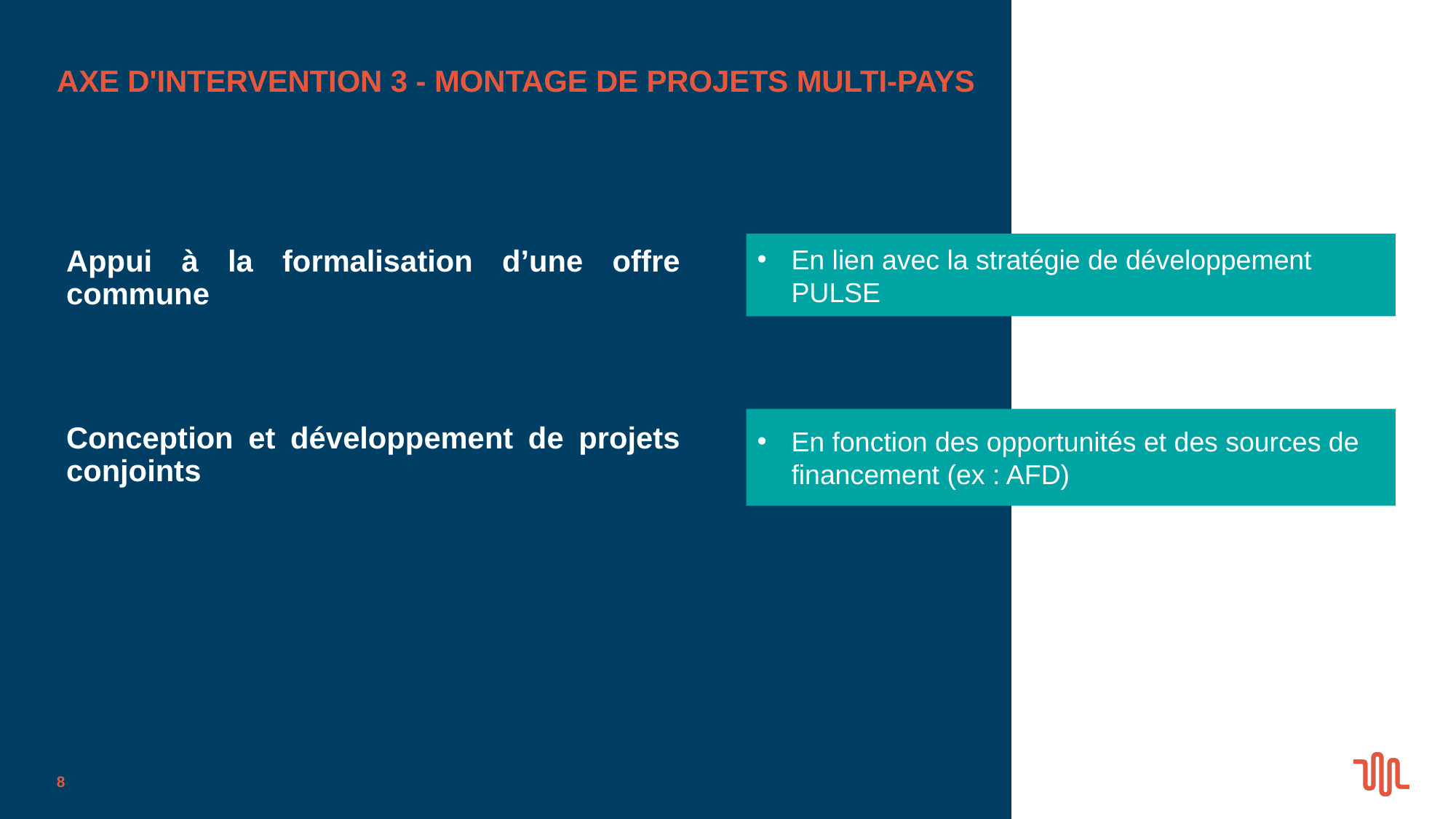

# AXE D'INTERVENTION 3 - MONTAGE DE PROJETS multi-pays
En lien avec la stratégie de développement PULSE
Appui à la formalisation d’une offre commune

Conception et développement de projets conjoints

En fonction des opportunités et des sources de financement (ex : AFD)
8